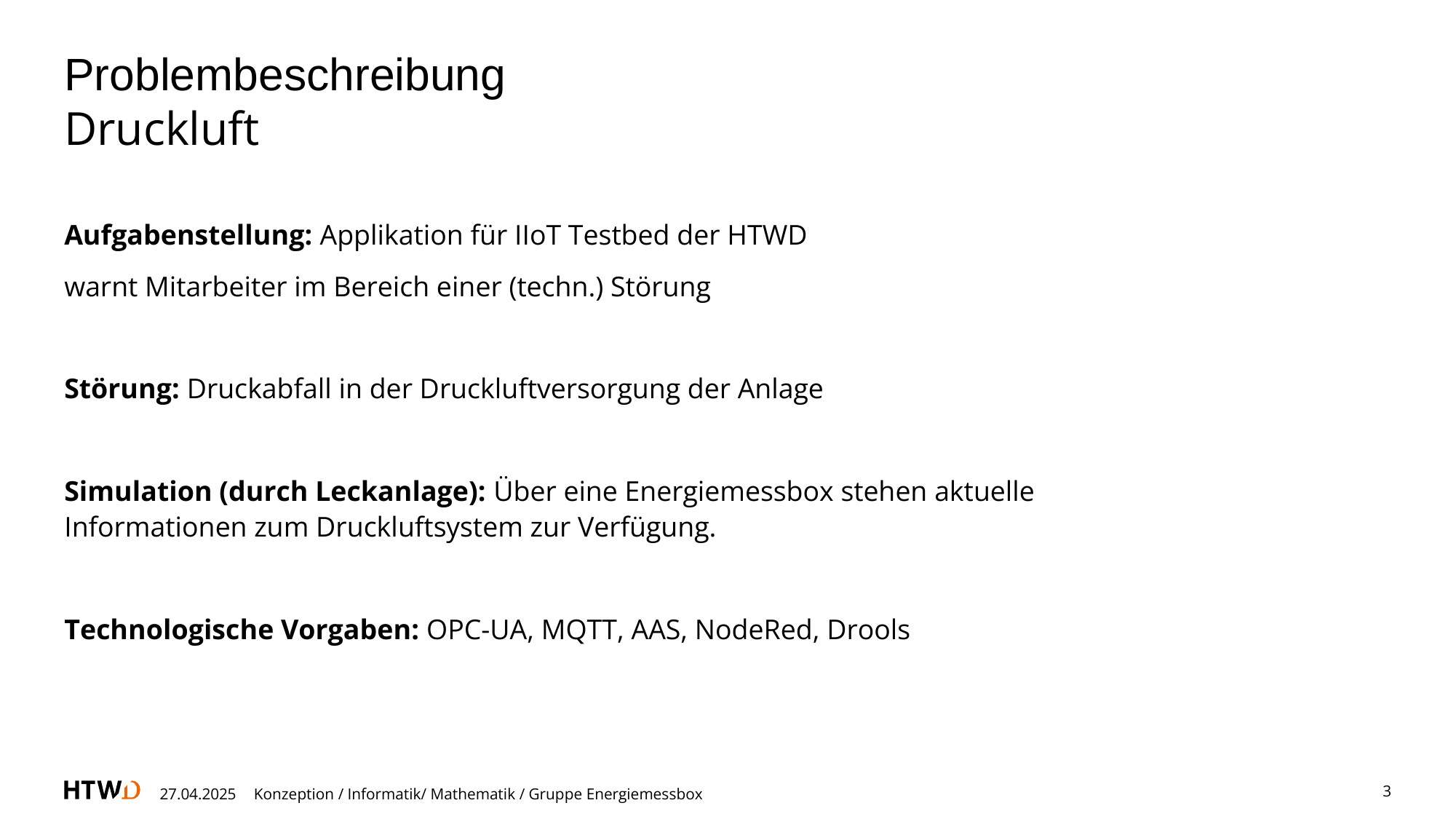

# Problembeschreibung Druckluft
Aufgabenstellung: Applikation für IIoT Testbed der HTWD
warnt Mitarbeiter im Bereich einer (techn.) Störung

Störung: Druckabfall in der Druckluftversorgung der Anlage

Simulation (durch Leckanlage): Über eine Energiemessbox stehen aktuelle Informationen zum Druckluftsystem zur Verfügung.

Technologische Vorgaben: OPC-UA, MQTT, AAS, NodeRed, Drools
27.04.2025
3
Konzeption / Informatik/ Mathematik / Gruppe Energiemessbox